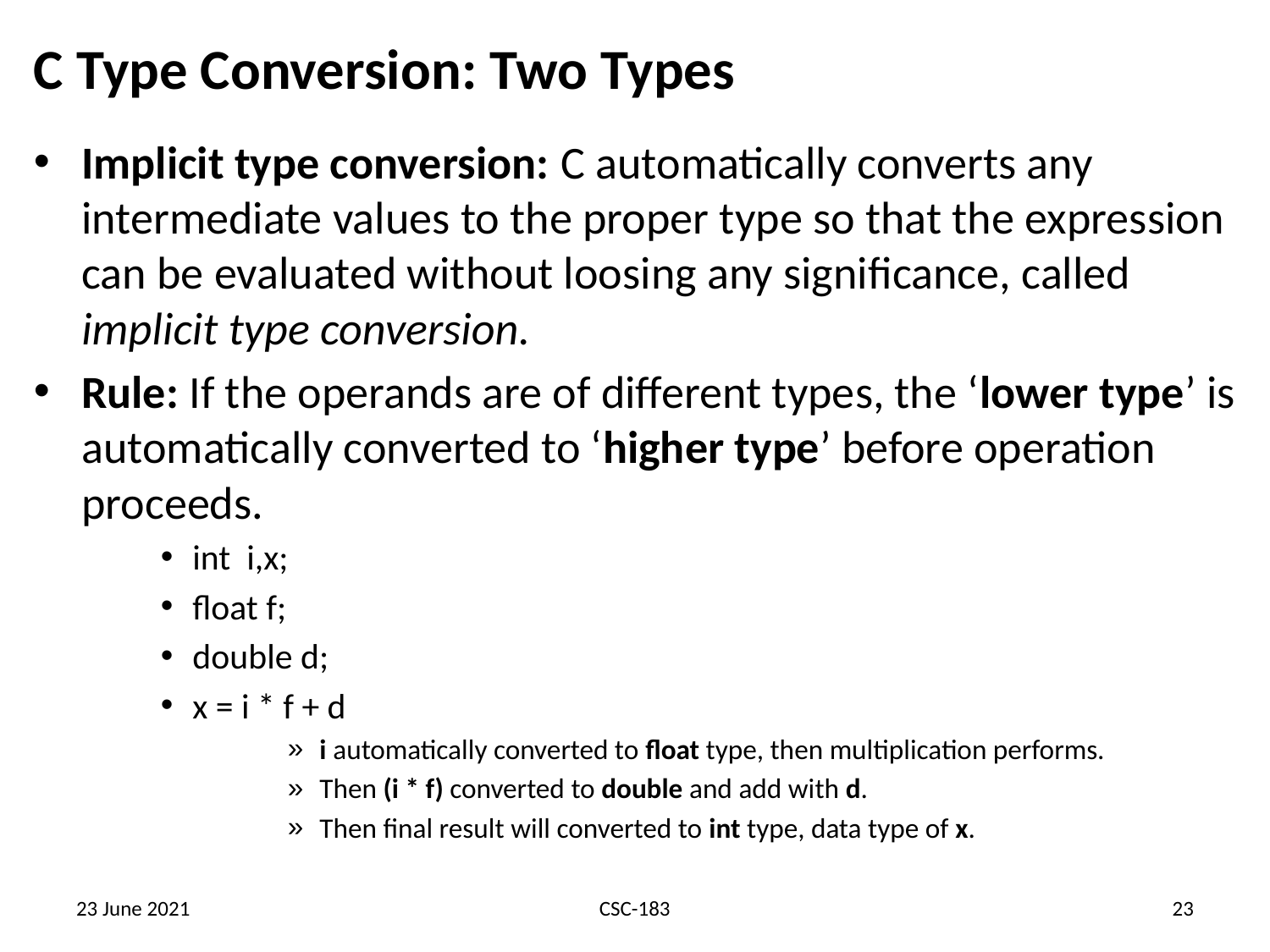

# C Type Conversion: Two Types
Implicit type conversion: C automatically converts any intermediate values to the proper type so that the expression can be evaluated without loosing any significance, called implicit type conversion.
Rule: If the operands are of different types, the ‘lower type’ is automatically converted to ‘higher type’ before operation proceeds.
int  i,x;
float f;
double d;
x = i * f + d
i automatically converted to float type, then multiplication performs.
Then (i * f) converted to double and add with d.
Then final result will converted to int type, data type of x.
23 June 2021
CSC-183
23